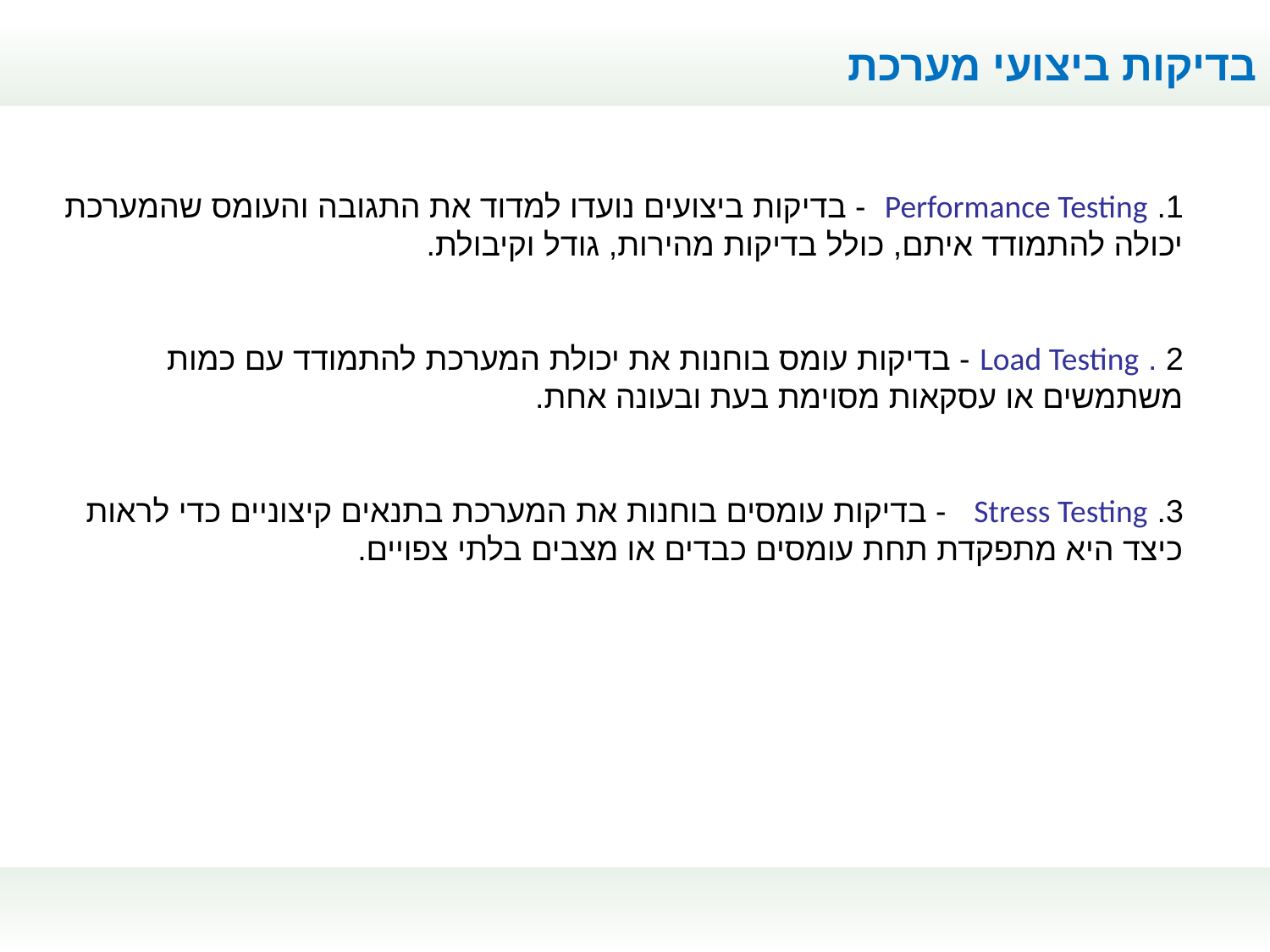

בדיקות ביצועי מערכת

1. Performance Testing  - בדיקות ביצועים נועדו למדוד את התגובה והעומס שהמערכת יכולה להתמודד איתם, כולל בדיקות מהירות, גודל וקיבולת.

2 . Load Testing - בדיקות עומס בוחנות את יכולת המערכת להתמודד עם כמות משתמשים או עסקאות מסוימת בעת ובעונה אחת.

3. Stress Testing   - בדיקות עומסים בוחנות את המערכת בתנאים קיצוניים כדי לראות כיצד היא מתפקדת תחת עומסים כבדים או מצבים בלתי צפויים.